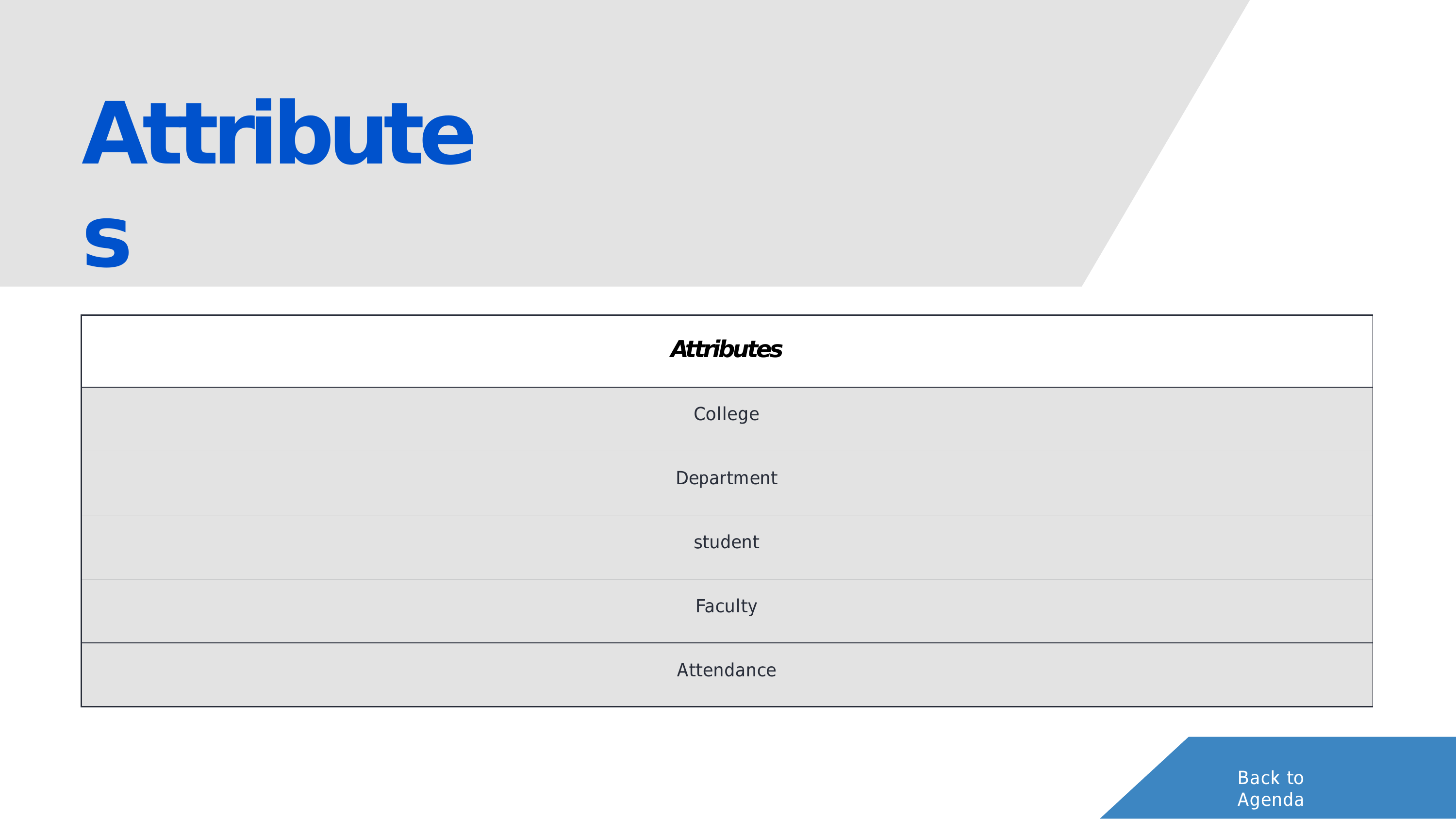

# Attributes
| Attributes |
| --- |
| College |
| Department |
| student |
| Faculty |
| Attendance |

Back to Agenda